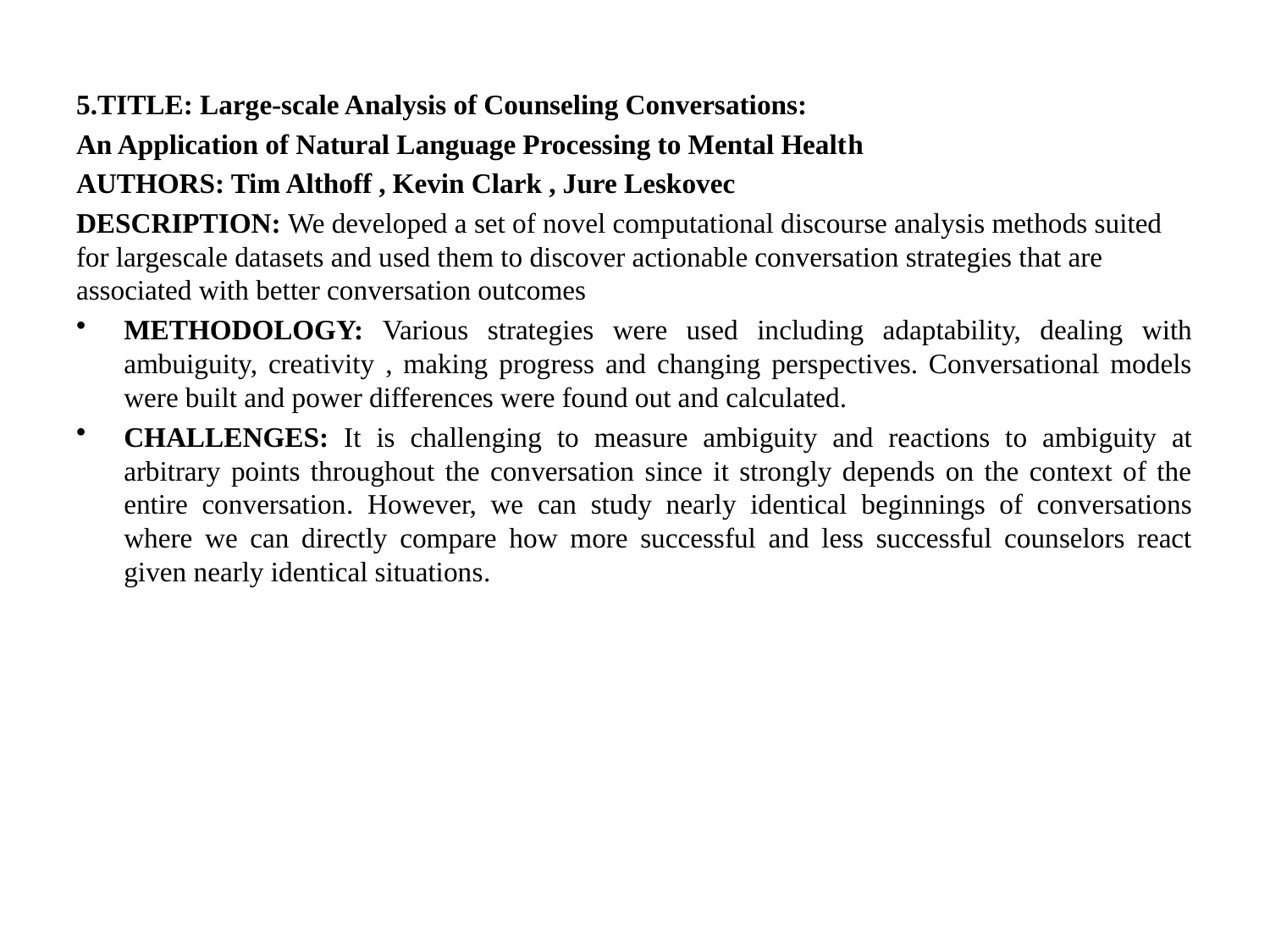

5.TITLE: Large-scale Analysis of Counseling Conversations:
An Application of Natural Language Processing to Mental Health
AUTHORS: Tim Althoff , Kevin Clark , Jure Leskovec
DESCRIPTION: We developed a set of novel computational discourse analysis methods suited for largescale datasets and used them to discover actionable conversation strategies that are associated with better conversation outcomes
METHODOLOGY: Various strategies were used including adaptability, dealing with ambuiguity, creativity , making progress and changing perspectives. Conversational models were built and power differences were found out and calculated.
CHALLENGES: It is challenging to measure ambiguity and reactions to ambiguity at arbitrary points throughout the conversation since it strongly depends on the context of the entire conversation. However, we can study nearly identical beginnings of conversations where we can directly compare how more successful and less successful counselors react given nearly identical situations.

6